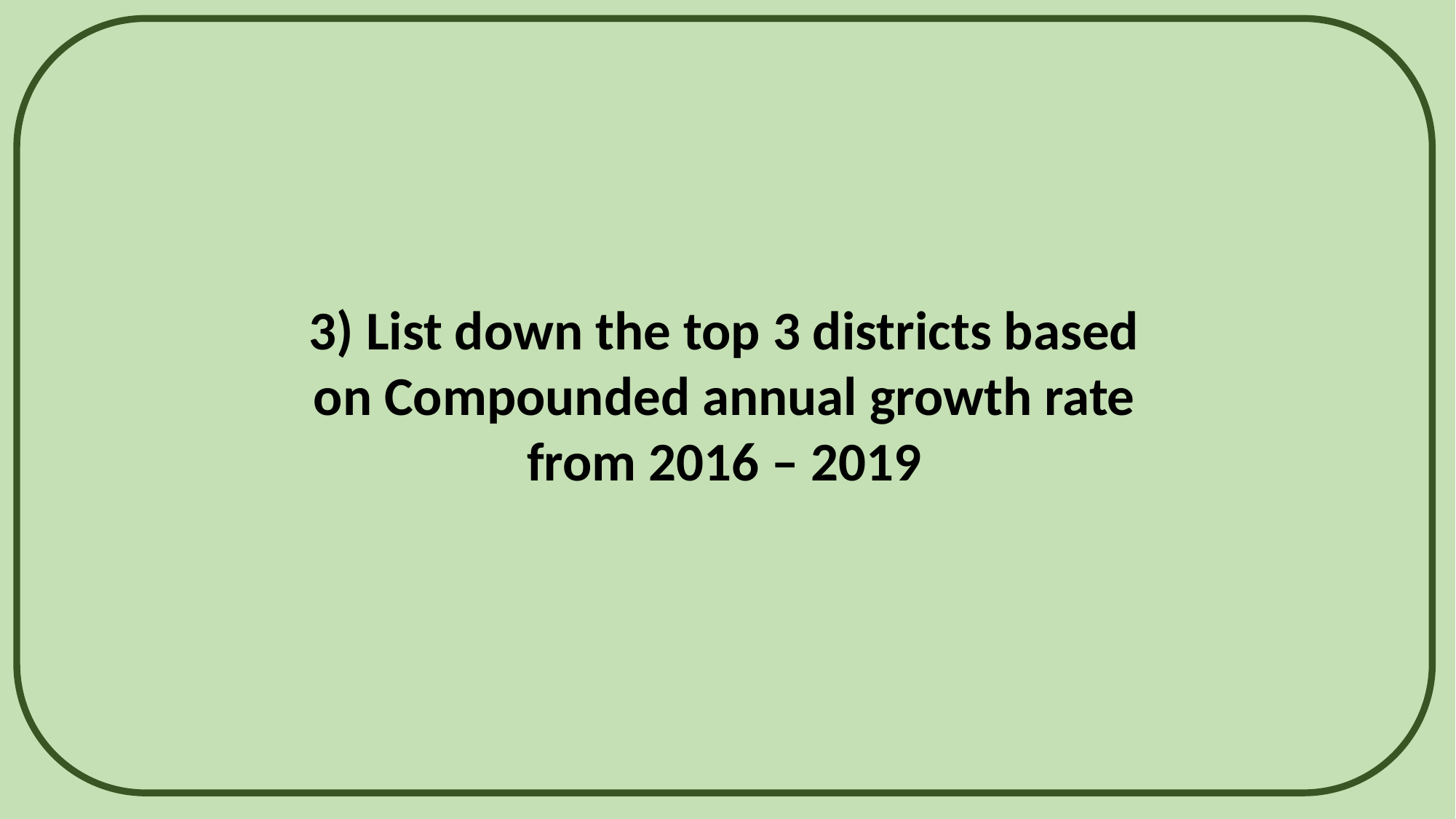

3) List down the top 3 districts based on Compounded annual growth rate from 2016 – 2019